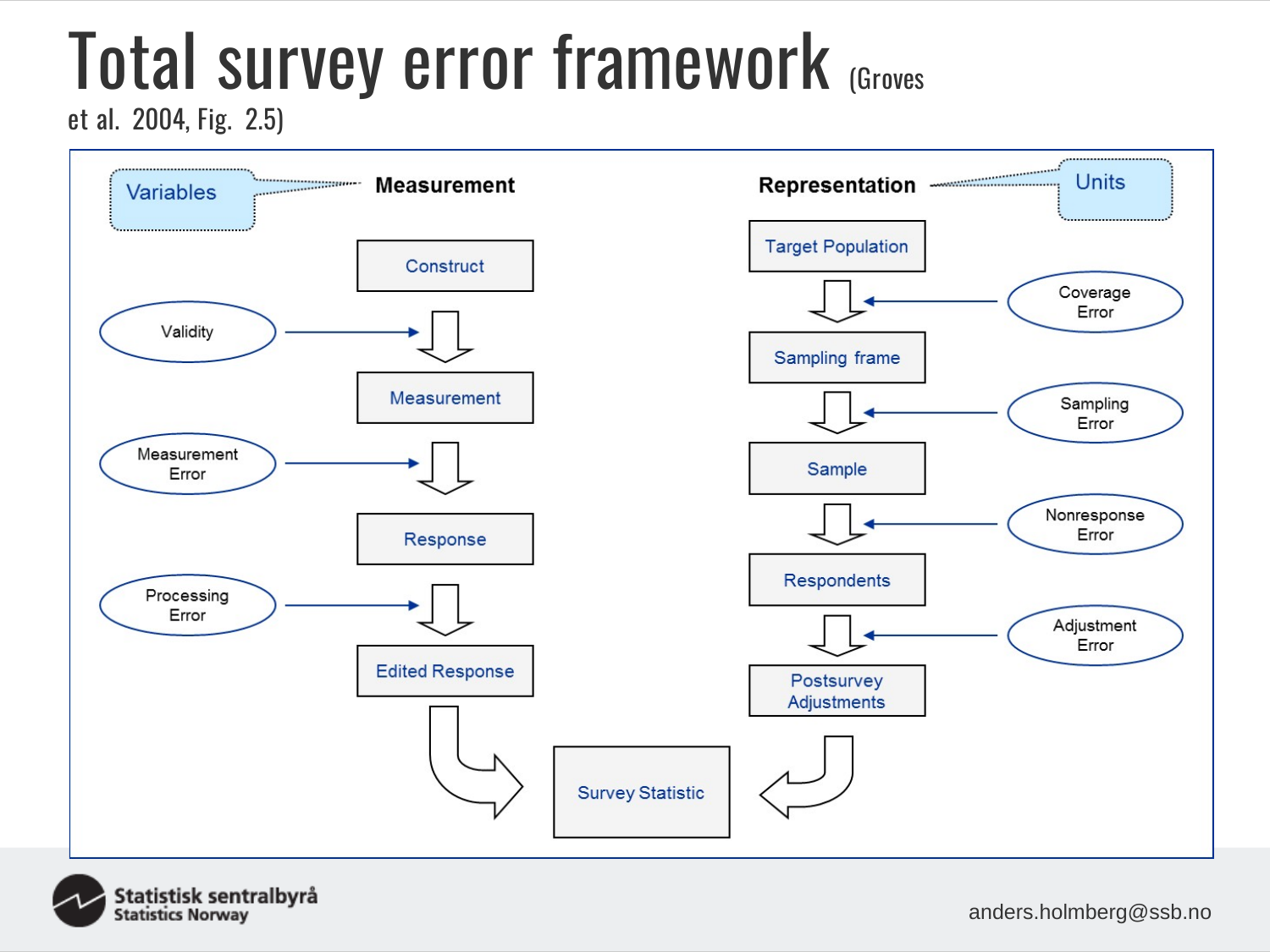

# Total survey error framework (Groves et al.  2004, Fig.  2.5)

anders.holmberg@ssb.no